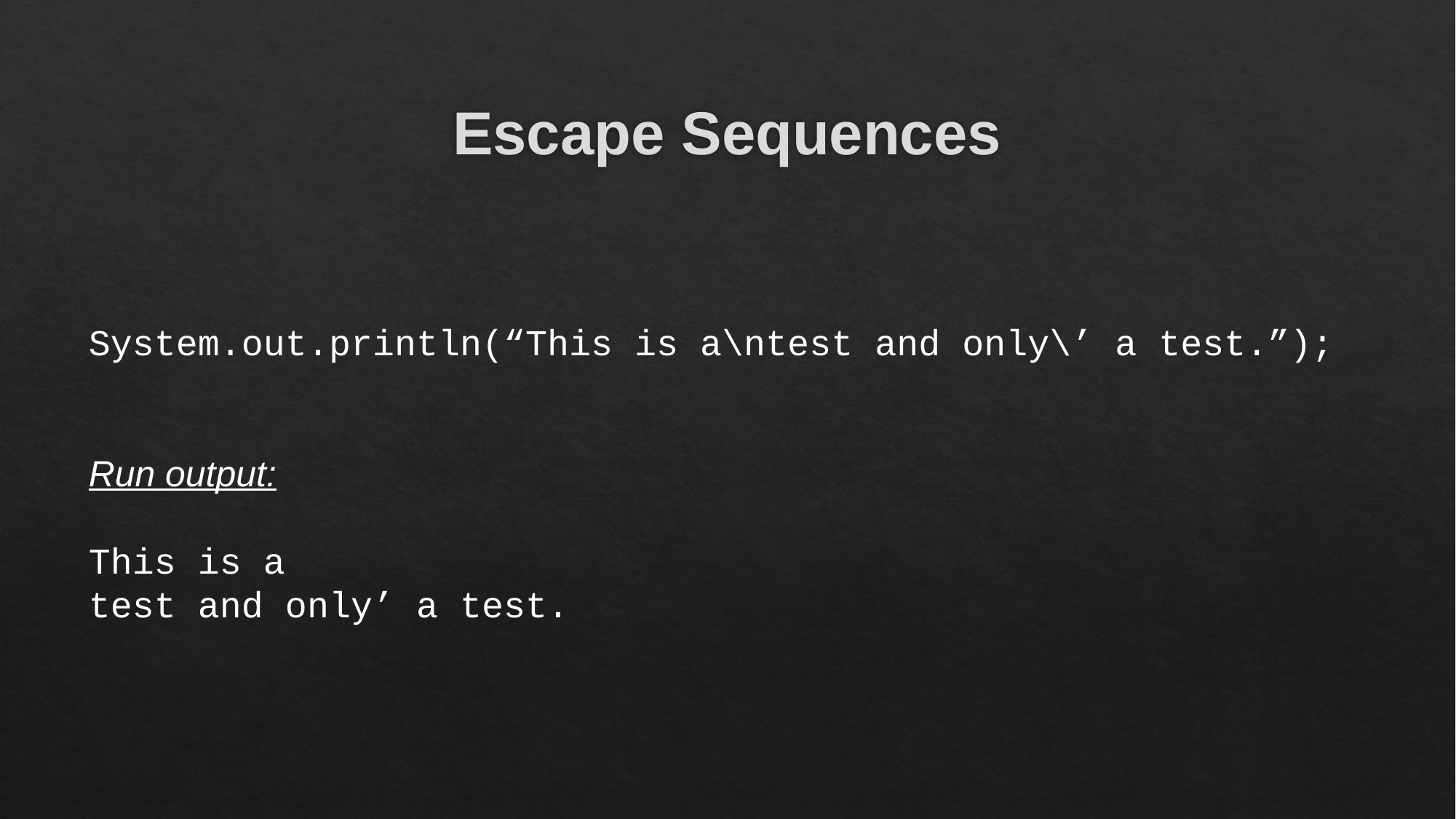

# Escape Sequences
System.out.println(“This is a\ntest and only\’ a test.”);

Run output:

This is a
test and only’ a test.